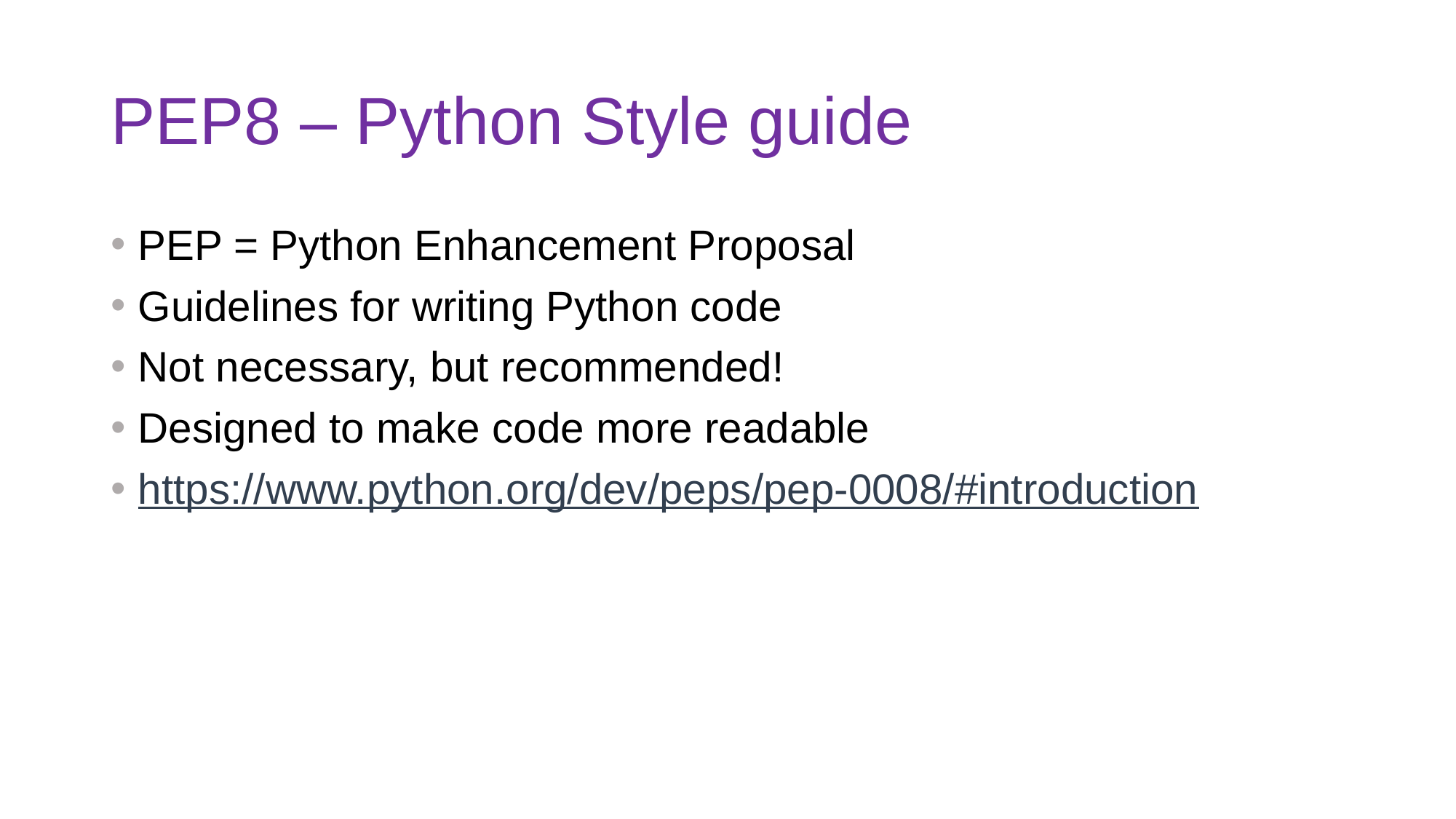

# PEP8 – Python Style guide
PEP = Python Enhancement Proposal
Guidelines for writing Python code
Not necessary, but recommended!
Designed to make code more readable
https://www.python.org/dev/peps/pep-0008/#introduction